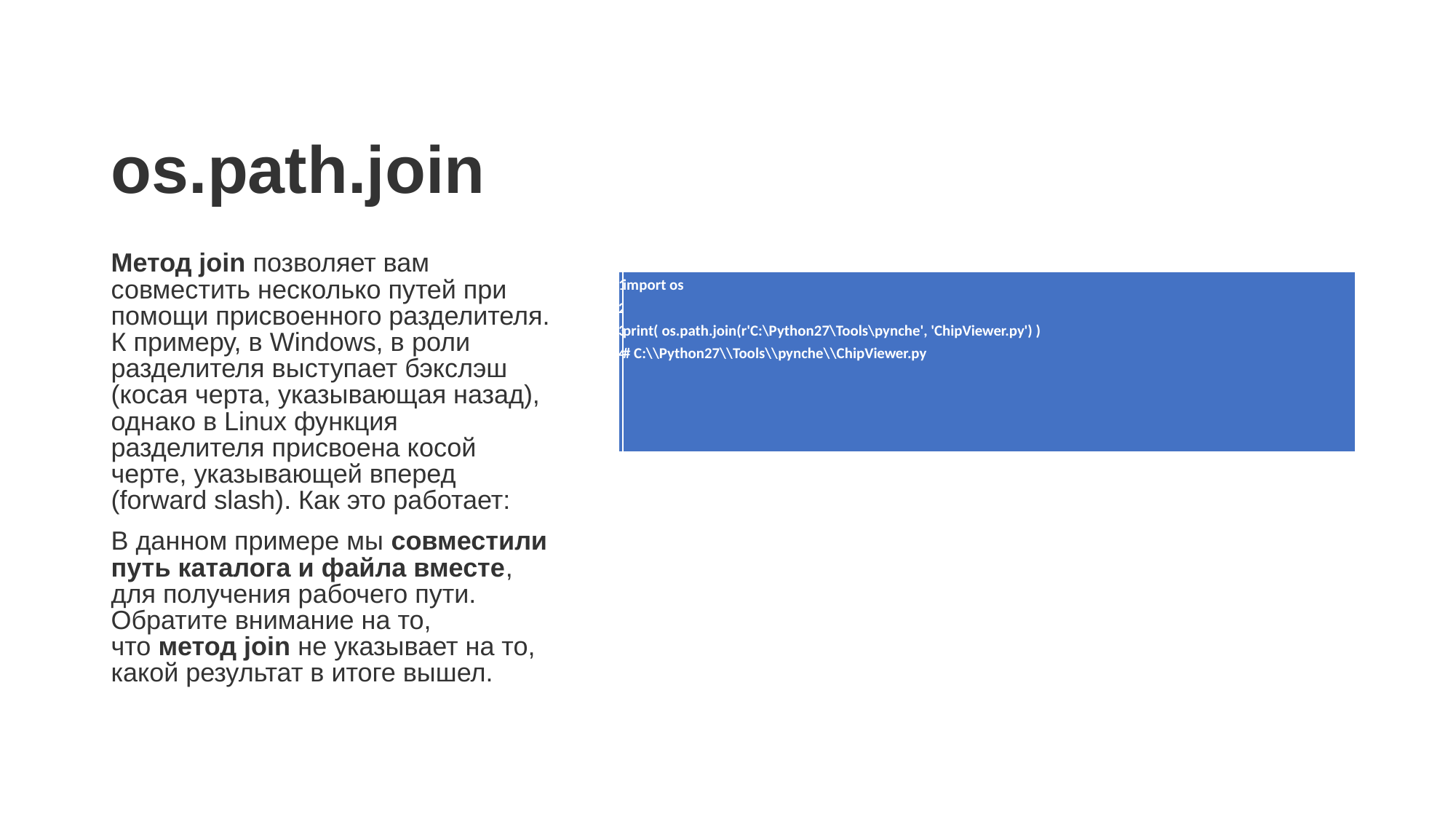

# os.path.join
Метод join позволяет вам совместить несколько путей при помощи присвоенного разделителя. К примеру, в Windows, в роли разделителя выступает бэкслэш (косая черта, указывающая назад), однако в Linux функция разделителя присвоена косой черте, указывающей вперед (forward slash). Как это работает:
В данном примере мы совместили путь каталога и файла вместе, для получения рабочего пути. Обратите внимание на то, что метод join не указывает на то, какой результат в итоге вышел.

| 1 2 3 4 | import os   print( os.path.join(r'C:\Python27\Tools\pynche', 'ChipViewer.py') ) # C:\\Python27\\Tools\\pynche\\ChipViewer.py |
| --- | --- |